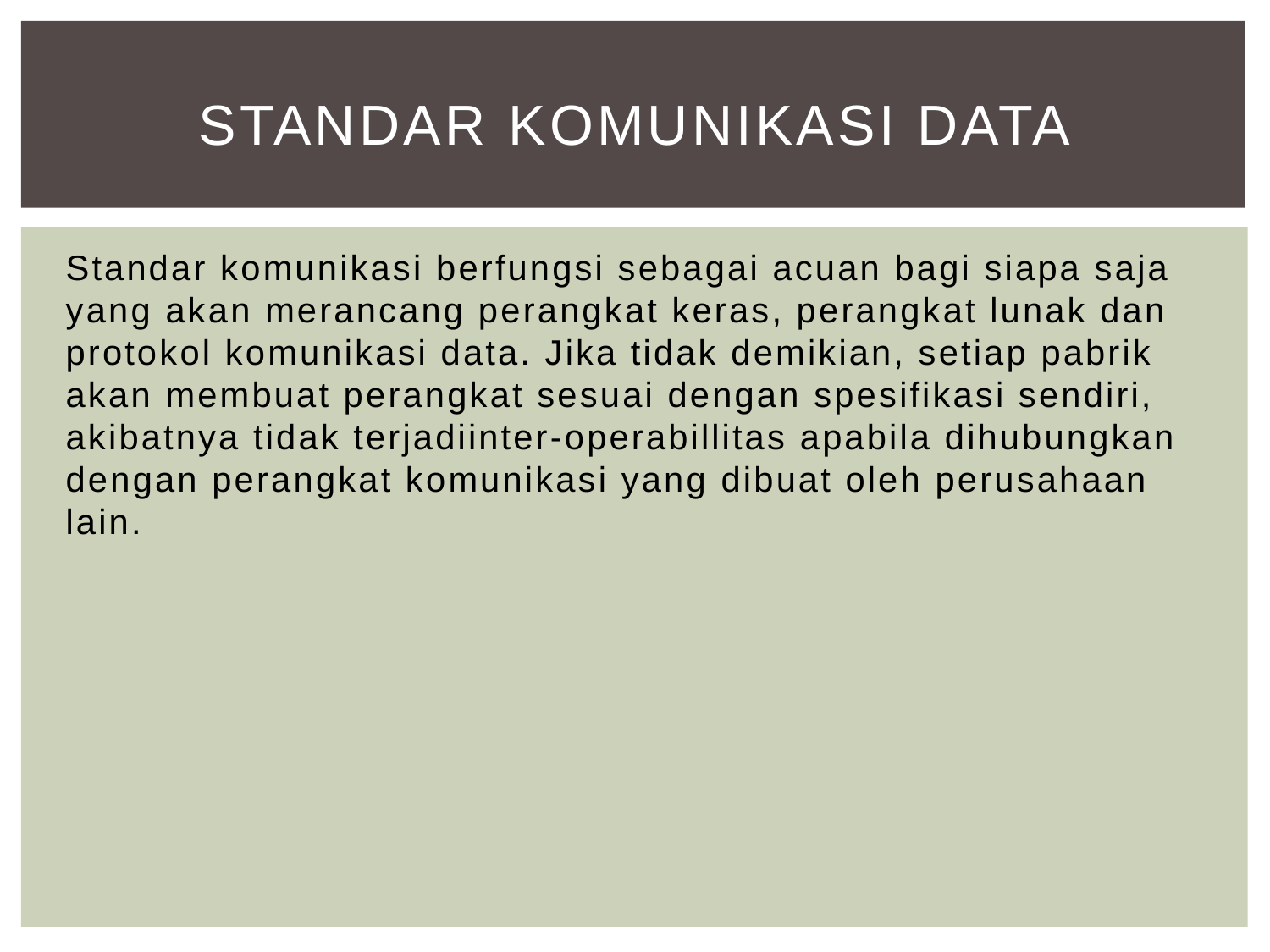

# Standar komunikasi data
Standar komunikasi berfungsi sebagai acuan bagi siapa saja yang akan merancang perangkat keras, perangkat lunak dan protokol komunikasi data. Jika tidak demikian, setiap pabrik akan membuat perangkat sesuai dengan spesifikasi sendiri, akibatnya tidak terjadiinter-operabillitas apabila dihubungkan dengan perangkat komunikasi yang dibuat oleh perusahaan lain.